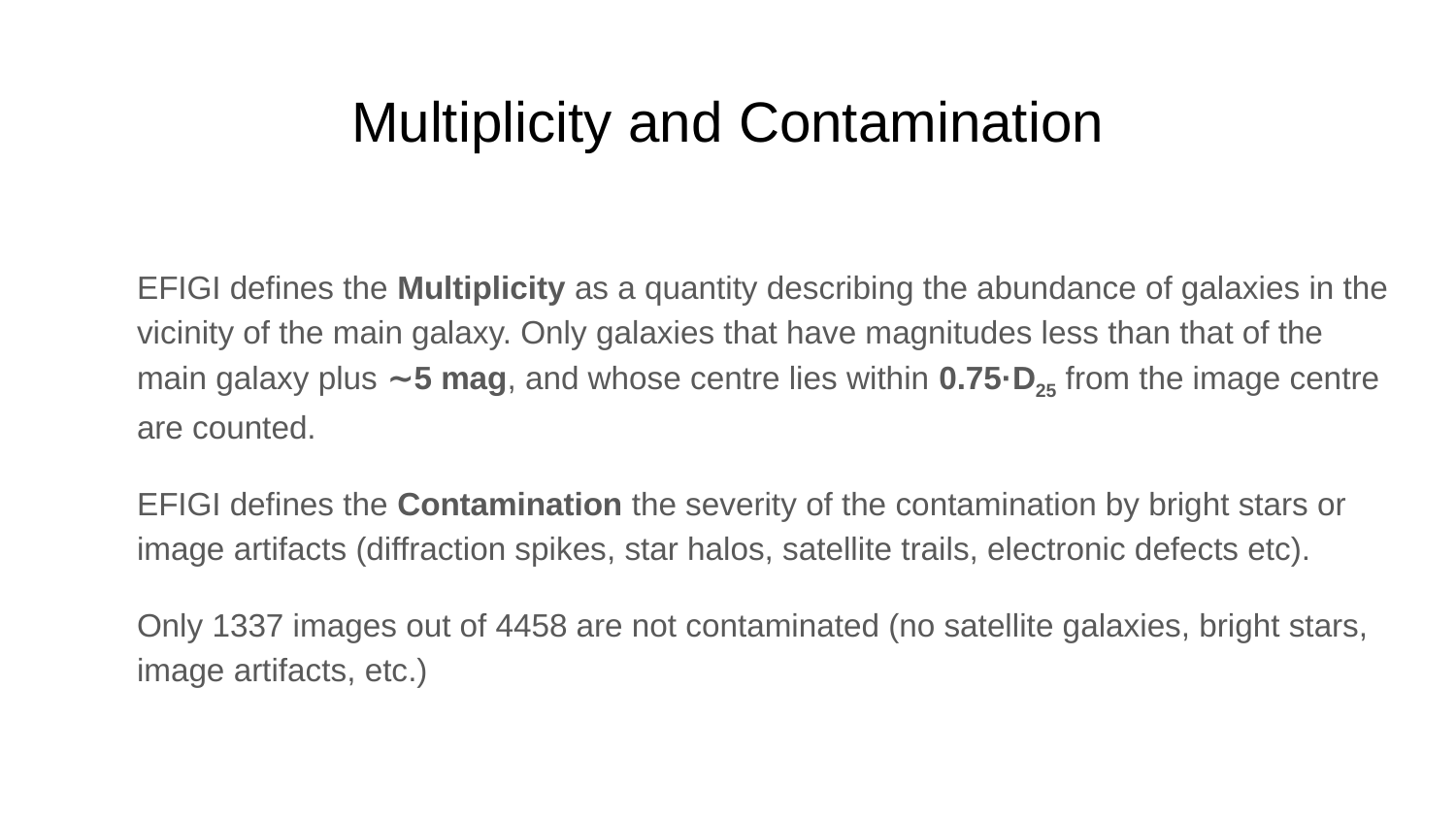

# Multiplicity and Contamination
EFIGI defines the Multiplicity as a quantity describing the abundance of galaxies in the vicinity of the main galaxy. Only galaxies that have magnitudes less than that of the main galaxy plus ∼5 mag, and whose centre lies within 0.75·D25 from the image centre are counted.
EFIGI defines the Contamination the severity of the contamination by bright stars or image artifacts (diffraction spikes, star halos, satellite trails, electronic defects etc).
Only 1337 images out of 4458 are not contaminated (no satellite galaxies, bright stars, image artifacts, etc.)